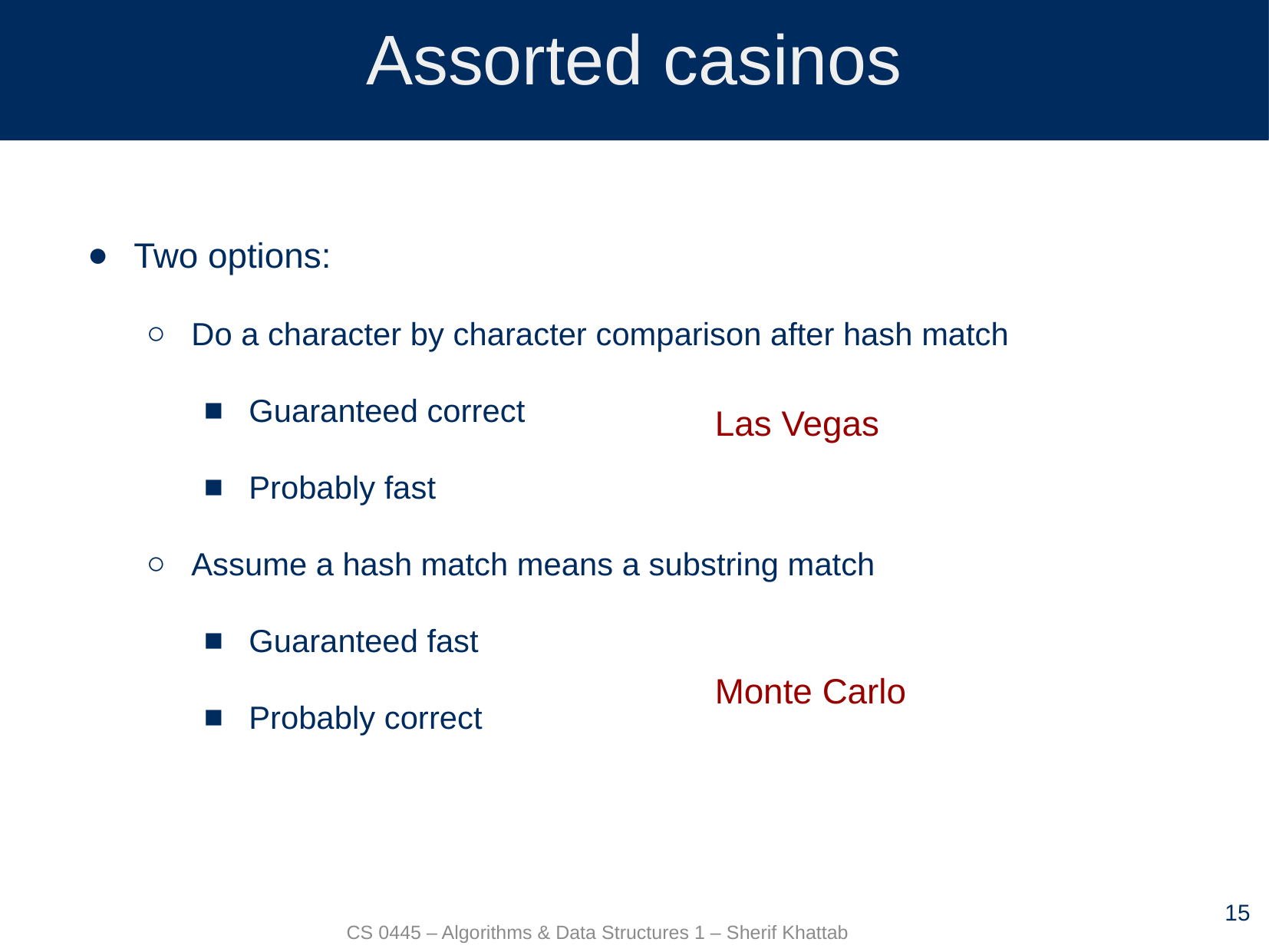

# Assorted casinos
Two options:
Do a character by character comparison after hash match
Guaranteed correct
Probably fast
Assume a hash match means a substring match
Guaranteed fast
Probably correct
Las Vegas
Monte Carlo
15
CS 0445 – Algorithms & Data Structures 1 – Sherif Khattab